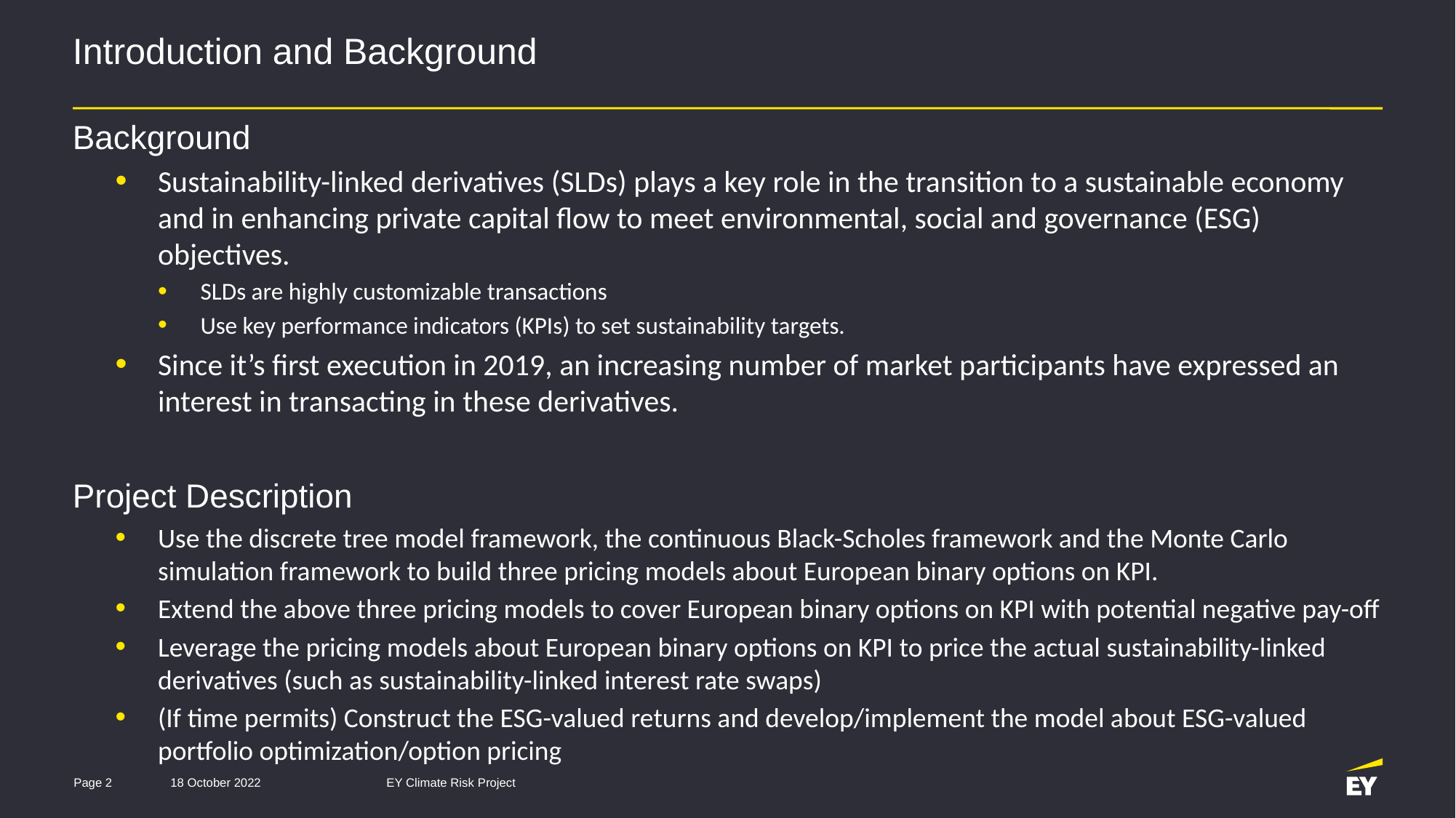

# Introduction and Background
Background
Sustainability-linked derivatives (SLDs) plays a key role in the transition to a sustainable economy and in enhancing private capital flow to meet environmental, social and governance (ESG) objectives.
SLDs are highly customizable transactions
Use key performance indicators (KPIs) to set sustainability targets.
Since it’s first execution in 2019, an increasing number of market participants have expressed an interest in transacting in these derivatives.

Project Description
Use the discrete tree model framework, the continuous Black-Scholes framework and the Monte Carlo simulation framework to build three pricing models about European binary options on KPI.
Extend the above three pricing models to cover European binary options on KPI with potential negative pay-off
Leverage the pricing models about European binary options on KPI to price the actual sustainability-linked derivatives (such as sustainability-linked interest rate swaps)
(If time permits) Construct the ESG-valued returns and develop/implement the model about ESG-valued portfolio optimization/option pricing

Page 2
18 October 2022
EY Climate Risk Project